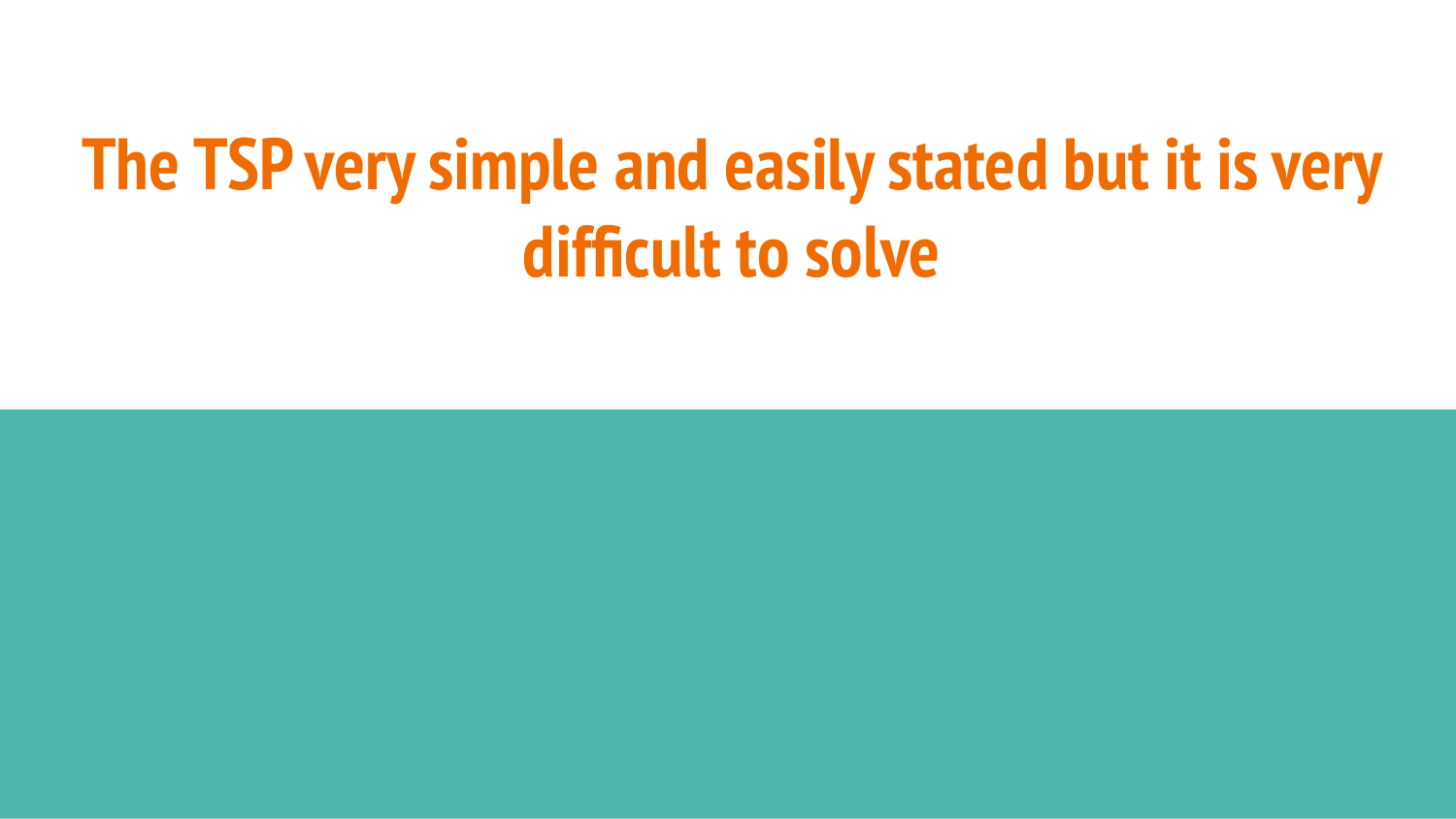

# The TSP very simple and easily stated but it is very difficult to solve